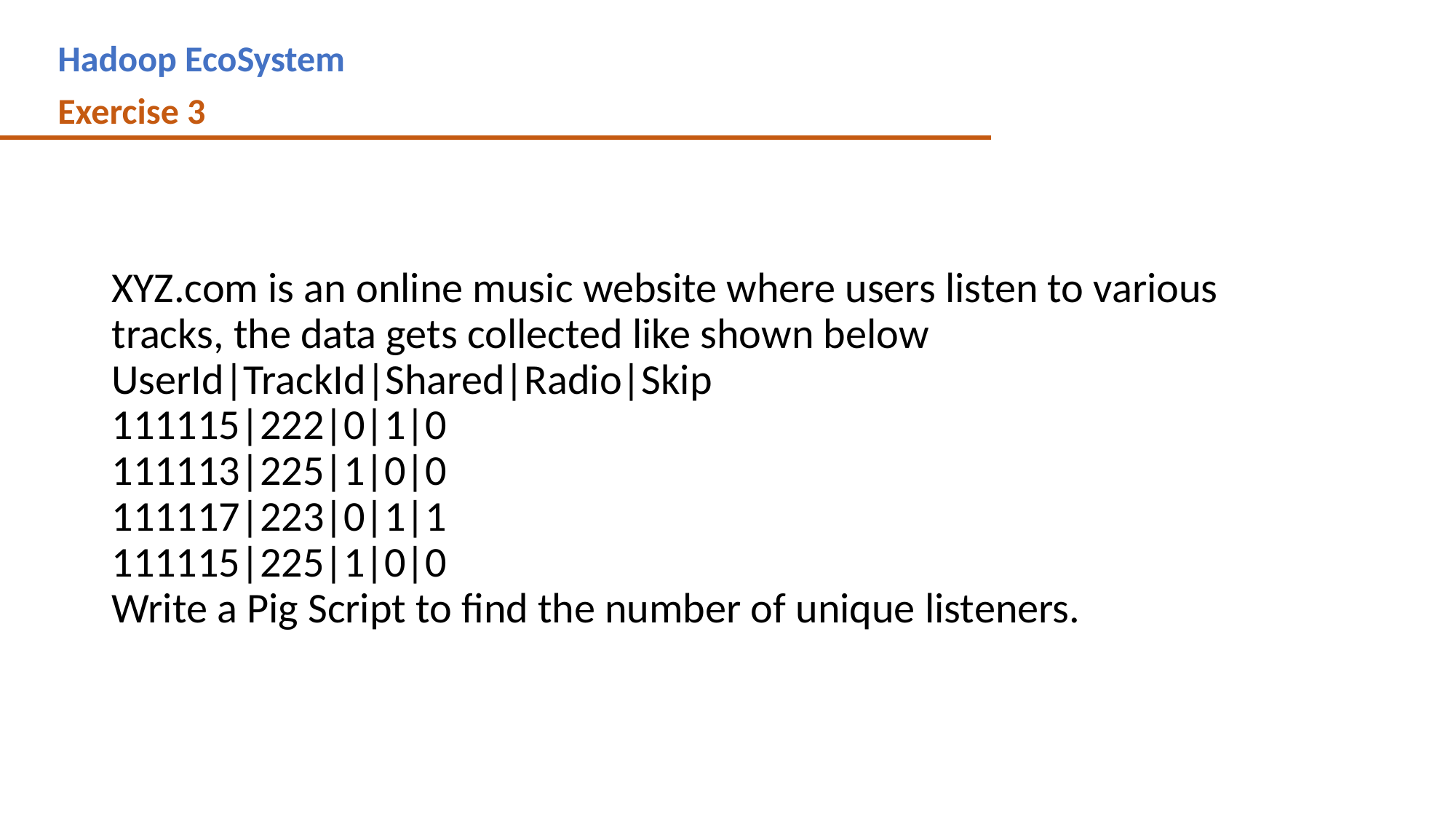

Hadoop EcoSystem
Exercise 3
XYZ.com is an online music website where users listen to various tracks, the data gets collected like shown below
UserId|TrackId|Shared|Radio|Skip
111115|222|0|1|0
111113|225|1|0|0
111117|223|0|1|1
111115|225|1|0|0
Write a Pig Script to find the number of unique listeners.